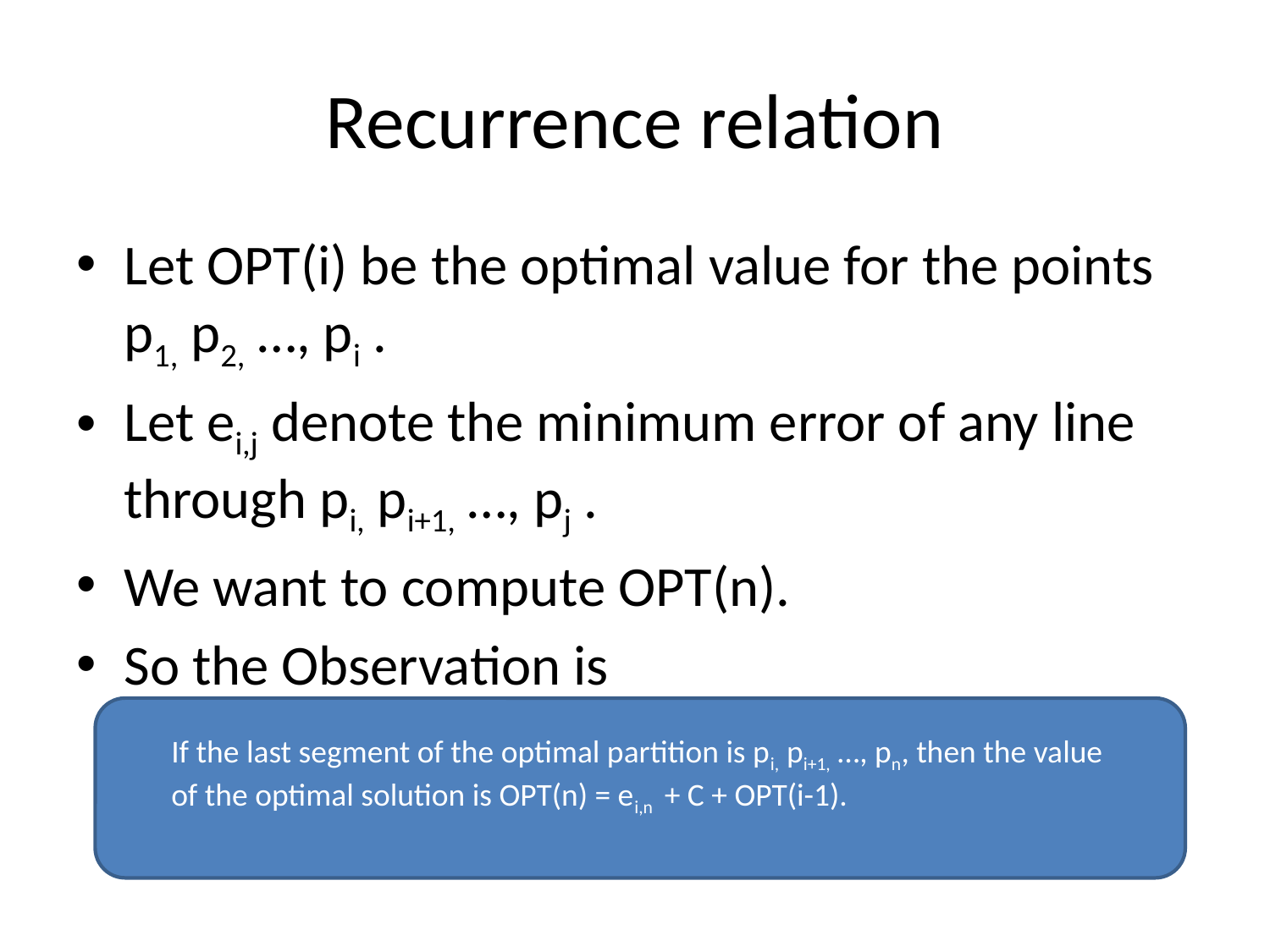

# Recurrence relation
Let OPT(i) be the optimal value for the points p1, p2, …, pi .
Let ei,j denote the minimum error of any line through pi, pi+1, …, pj .
We want to compute OPT(n).
So the Observation is

If the last segment of the optimal partition is pi, pi+1, …, pn, then the value of the optimal solution is OPT(n) = ei,n  + C + OPT(i-1).